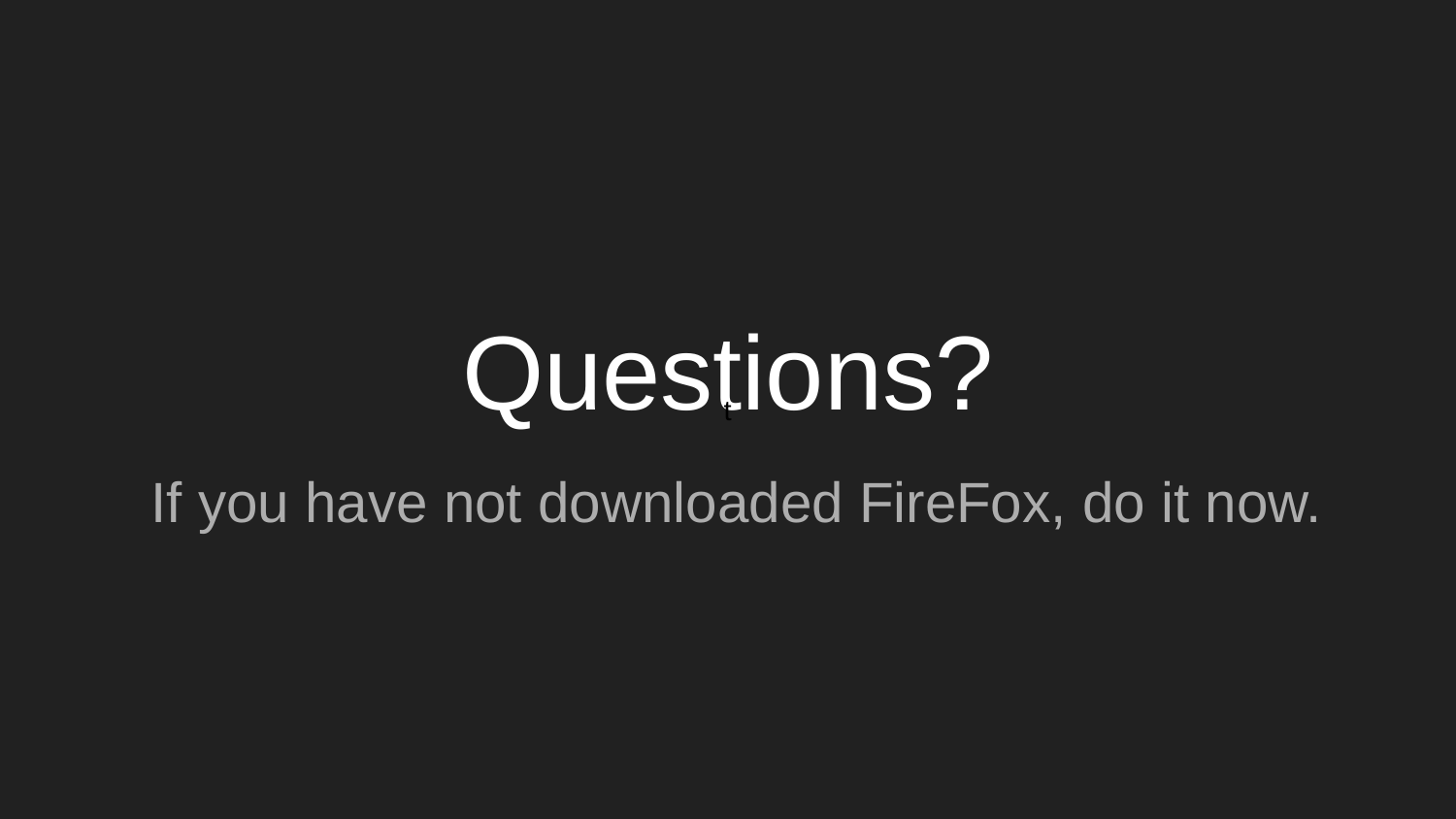

# Questions?
t
If you have not downloaded FireFox, do it now.